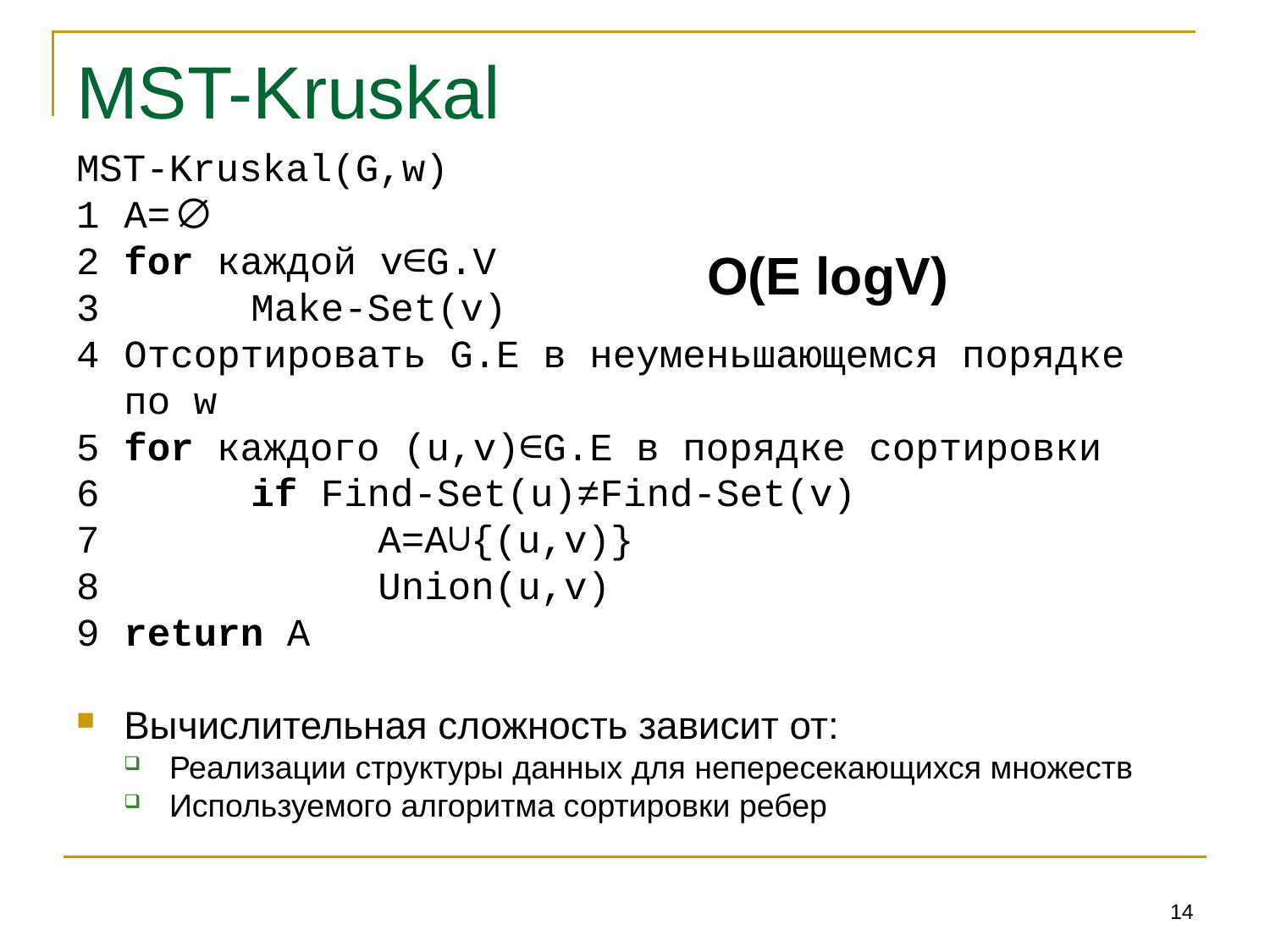

# MST-Kruskal
MST-Kruskal(G,w)
1	A=∅
2	for каждой v∈G.V
3		Make-Set(v)
4	Отсортировать G.E в неуменьшающемся порядке по w
5	for каждого (u,v)∈G.E в порядке сортировки
6		if Find-Set(u)≠Find-Set(v)
7			A=A∪{(u,v)}
8			Union(u,v)
9	return A

Вычислительная сложность зависит от:
Реализации структуры данных для непересекающихся множеств
Используемого алгоритма сортировки ребер

O(E logV)
14